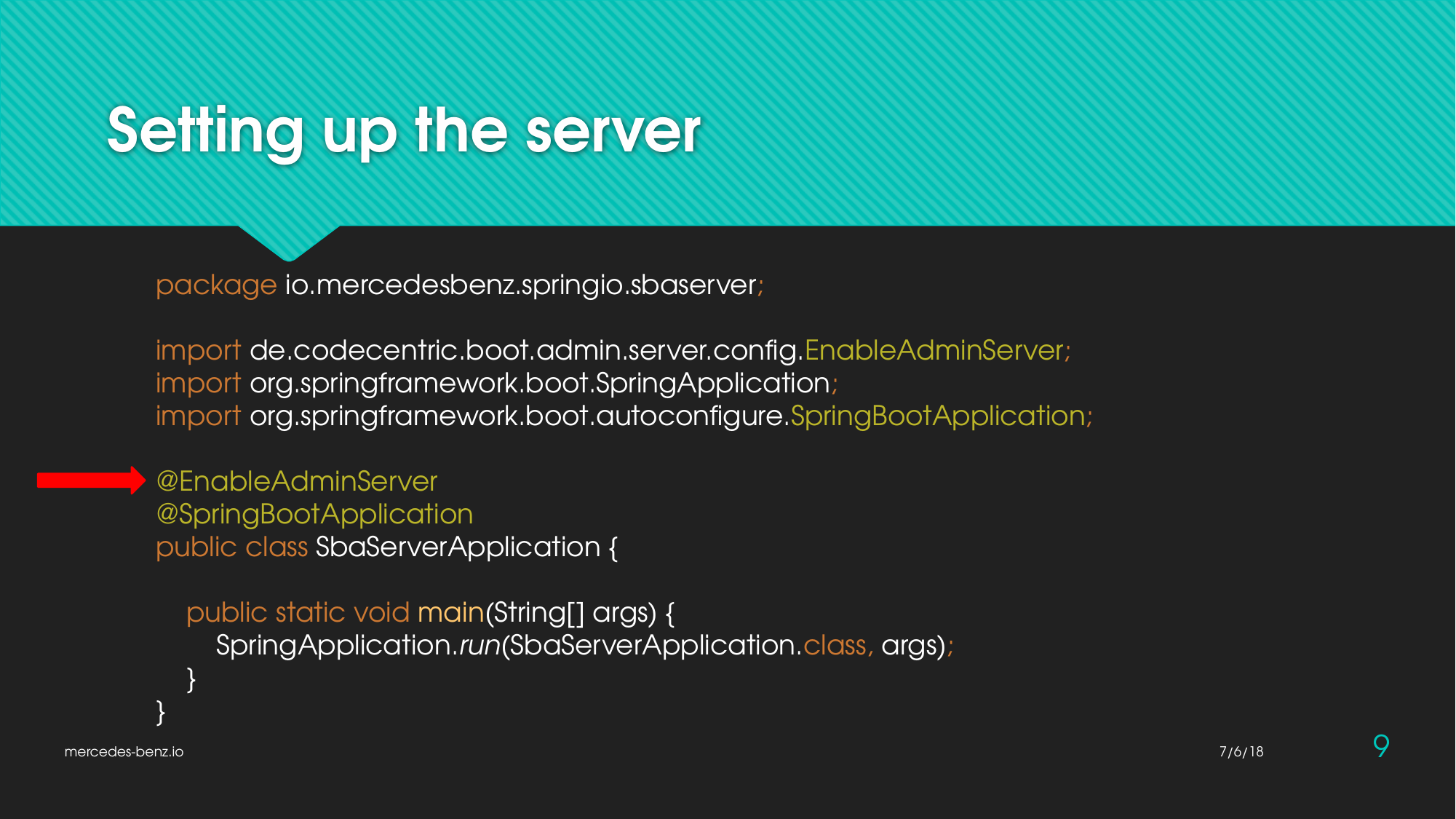

# Setting up the server
package io.mercedesbenz.springio.sbaserver;
import de.codecentric.boot.admin.server.config.EnableAdminServer;
import org.springframework.boot.SpringApplication;
import org.springframework.boot.autoconfigure.SpringBootApplication;
@EnableAdminServer
@SpringBootApplication
public class SbaServerApplication {
    public static void main(String[] args) {
        SpringApplication.run(SbaServerApplication.class, args);
    }
}

9
mercedes-benz.io
7/6/18